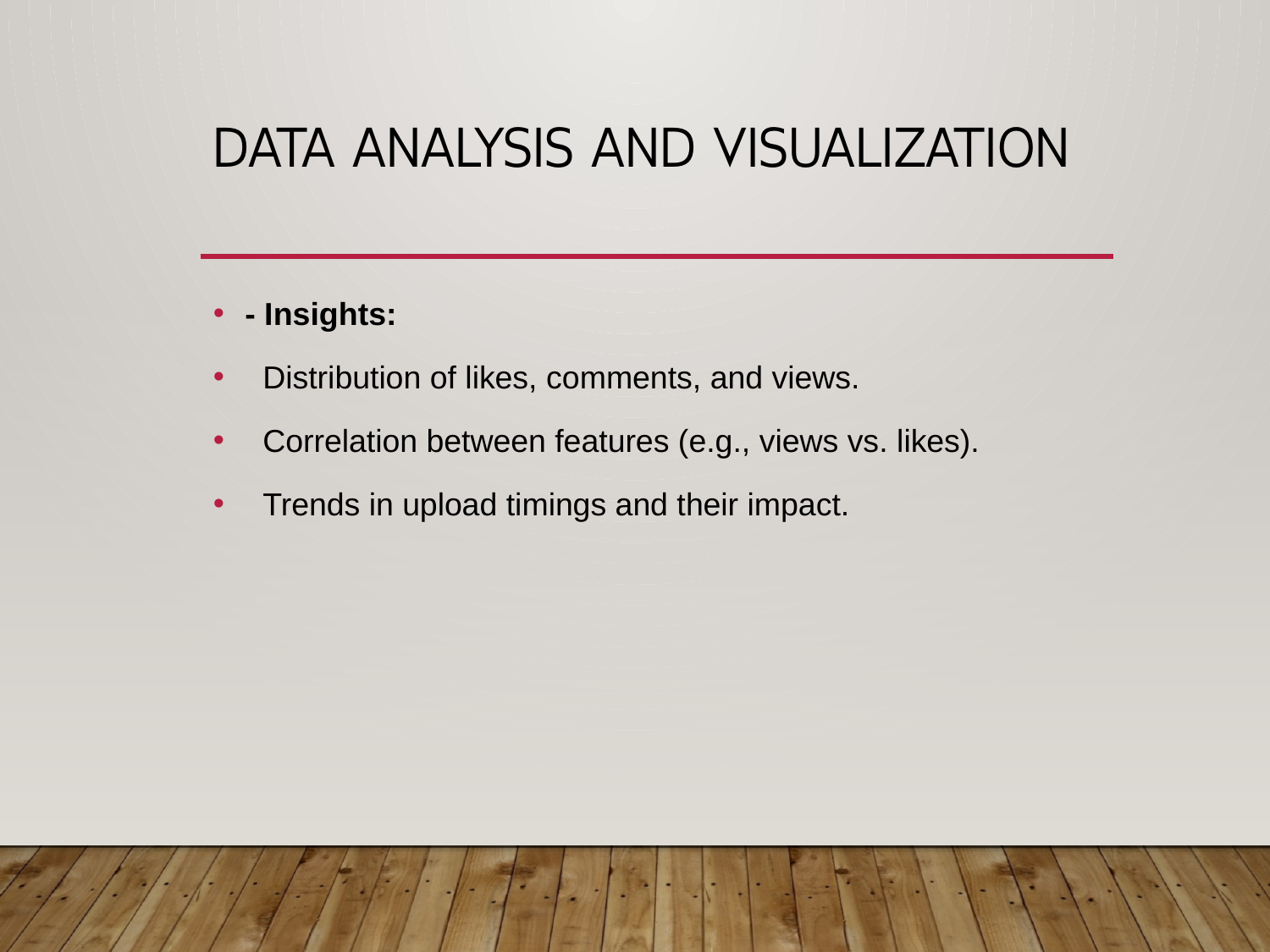

# Data Analysis and Visualization
- Insights:
  Distribution of likes, comments, and views.
  Correlation between features (e.g., views vs. likes).
  Trends in upload timings and their impact.